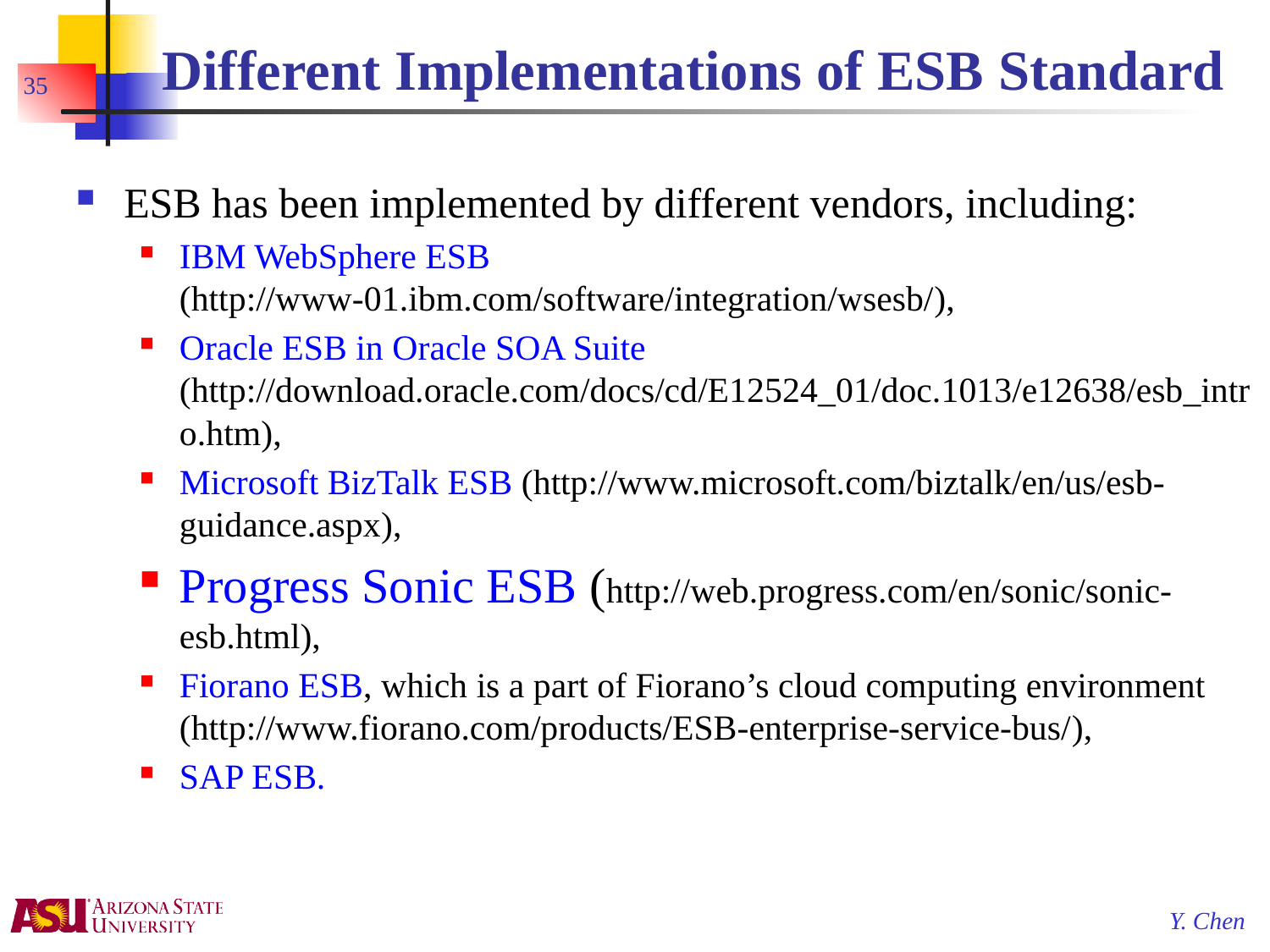

# Different Implementations of ESB Standard
35
ESB has been implemented by different vendors, including:
IBM WebSphere ESB (http://www-01.ibm.com/software/integration/wsesb/),
Oracle ESB in Oracle SOA Suite (http://download.oracle.com/docs/cd/E12524_01/doc.1013/e12638/esb_intro.htm),
Microsoft BizTalk ESB (http://www.microsoft.com/biztalk/en/us/esb-guidance.aspx),
Progress Sonic ESB (http://web.progress.com/en/sonic/sonic-esb.html),
Fiorano ESB, which is a part of Fiorano’s cloud computing environment  (http://www.fiorano.com/products/ESB-enterprise-service-bus/),
SAP ESB.